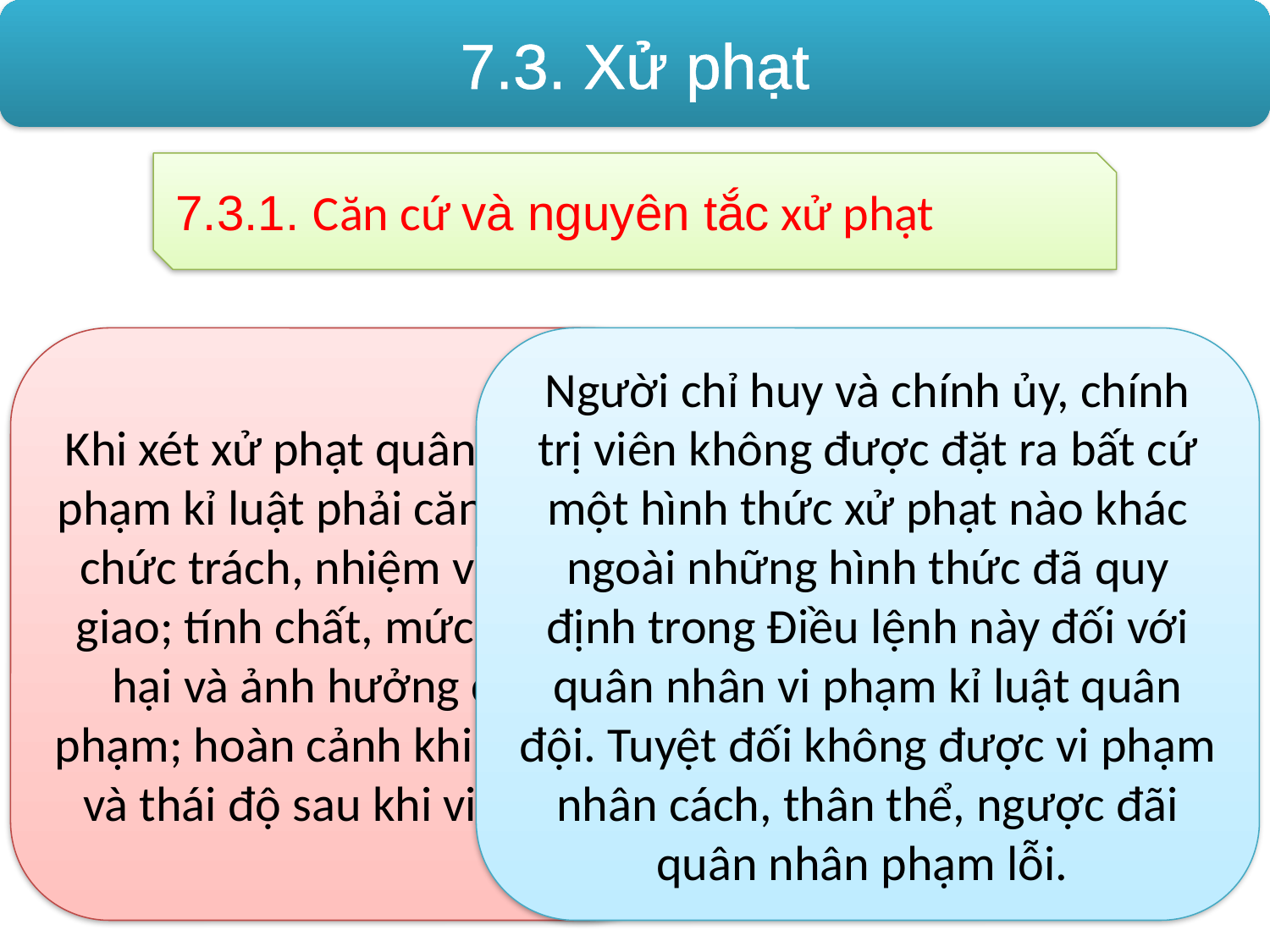

7.3. Xử phạt
7.3.1. Căn cứ và nguyên tắc xử phạt
Khi xét xử phạt quân nhân vi phạm kỉ luật phải căn cứ vào: chức trách, nhiệm vụ được giao; tính chất, mức độ, tác hại và ảnh hưởng của vi phạm; hoàn cảnh khi vi phạm và thái độ sau khi vi phạm.
Người chỉ huy và chính ủy, chính trị viên không được đặt ra bất cứ một hình thức xử phạt nào khác ngoài những hình thức đã quy định trong Điều lệnh này đối với quân nhân vi phạm kỉ luật quân đội. Tuyệt đối không được vi phạm nhân cách, thân thể, ngược đãi quân nhân phạm lỗi.